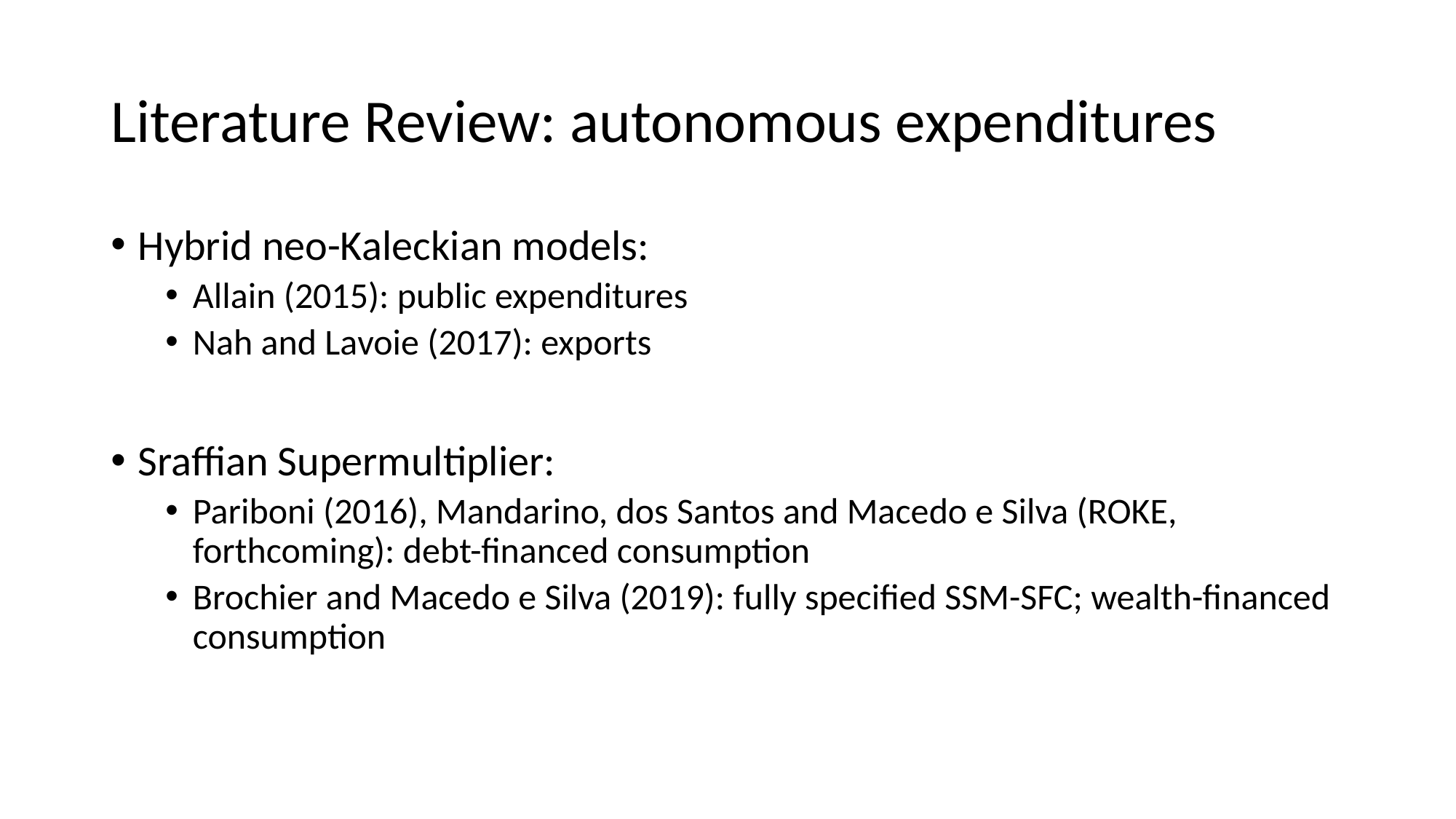

# Literature Review: autonomous expenditures
Hybrid neo-Kaleckian models:
Allain (2015): public expenditures
Nah and Lavoie (2017): exports

Sraffian Supermultiplier:
Pariboni (2016), Mandarino, dos Santos and Macedo e Silva (ROKE, forthcoming): debt-financed consumption
Brochier and Macedo e Silva (2019): fully specified SSM-SFC; wealth-financed consumption